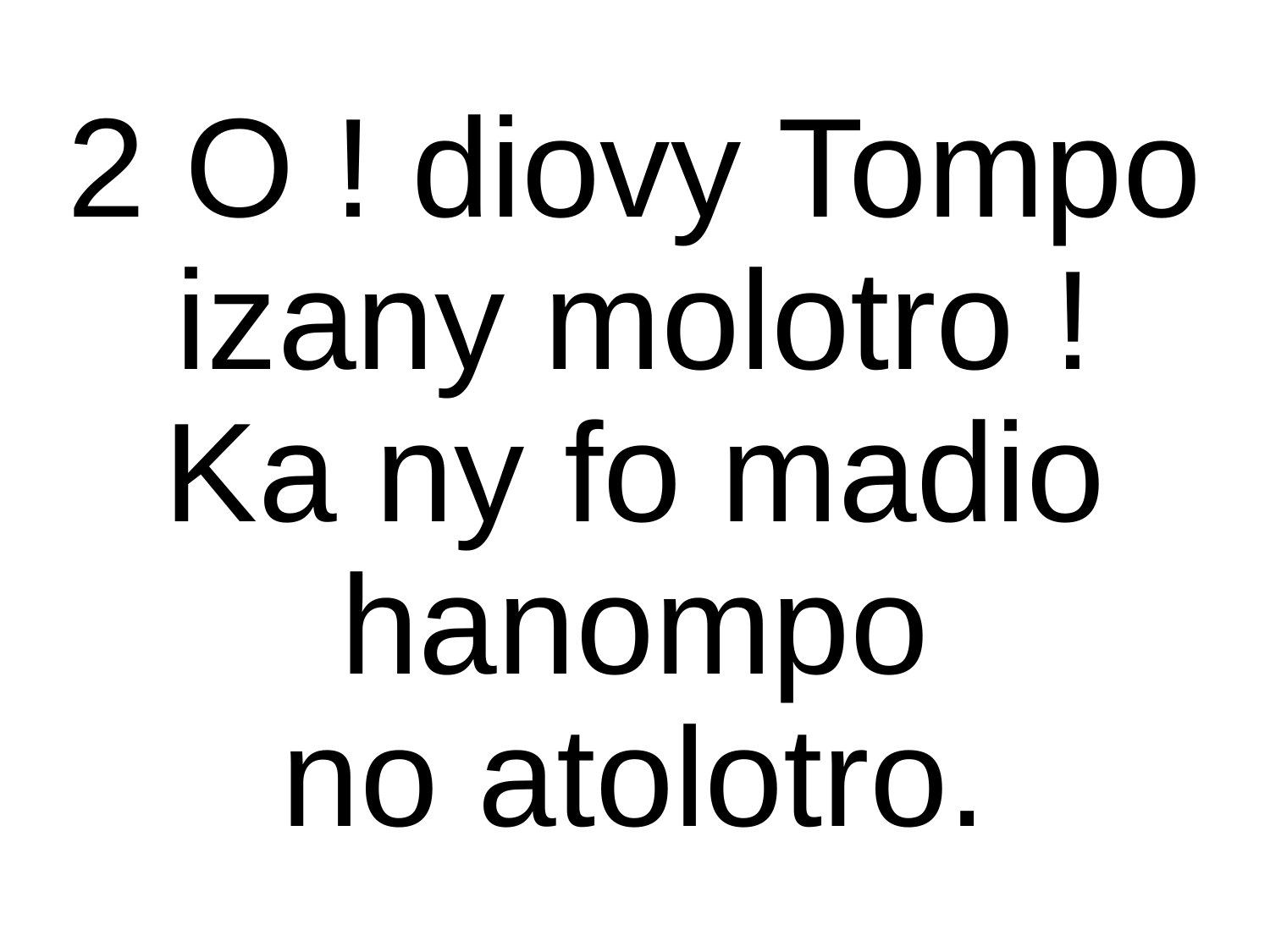

2 O ! diovy Tompo
izany molotro !
Ka ny fo madio hanompo
no atolotro.